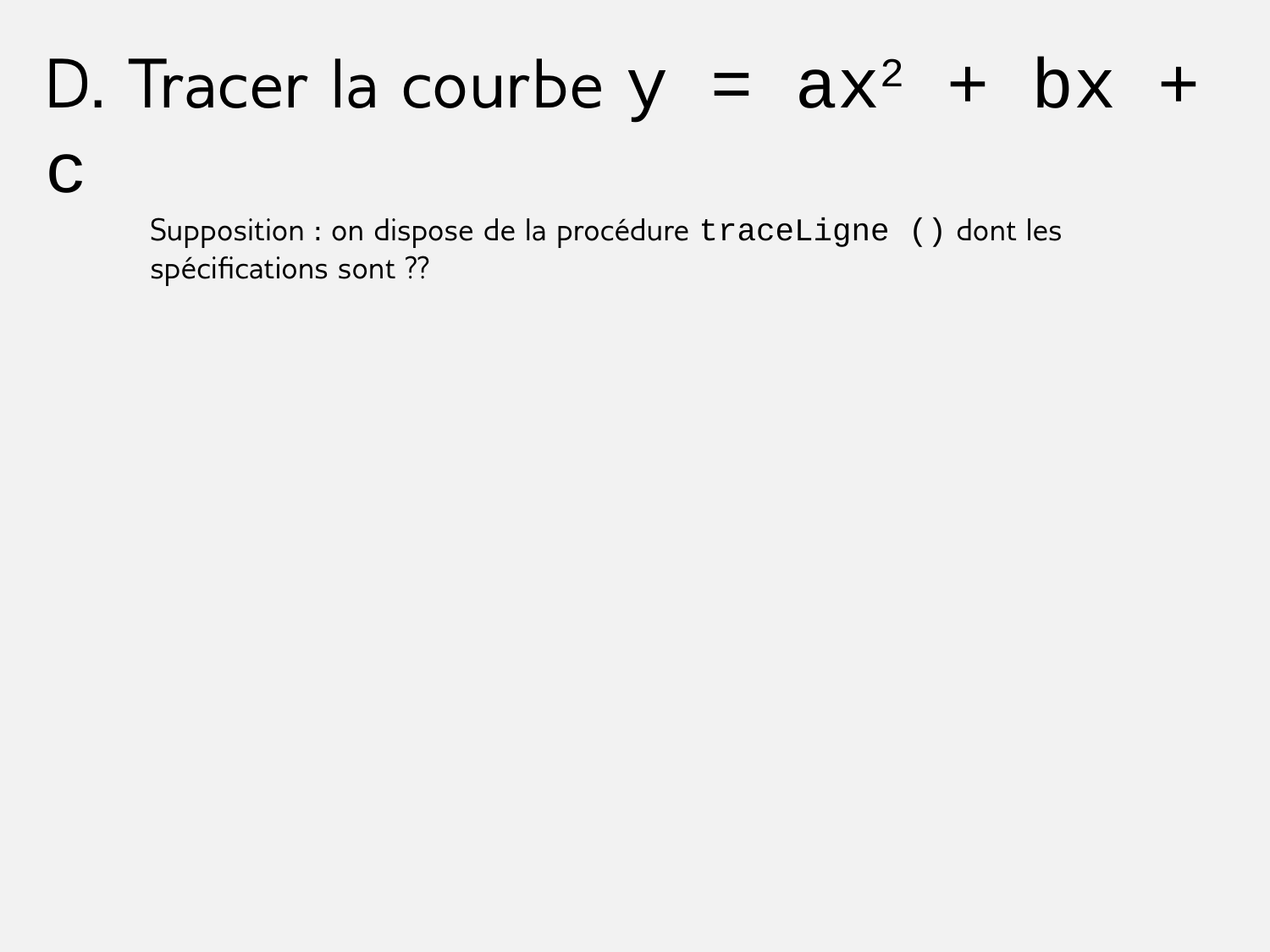

D. Tracer la courbe y = ax2 + bx + c
Supposition : on dispose de la procédure traceLigne () dont les spécifications sont ??